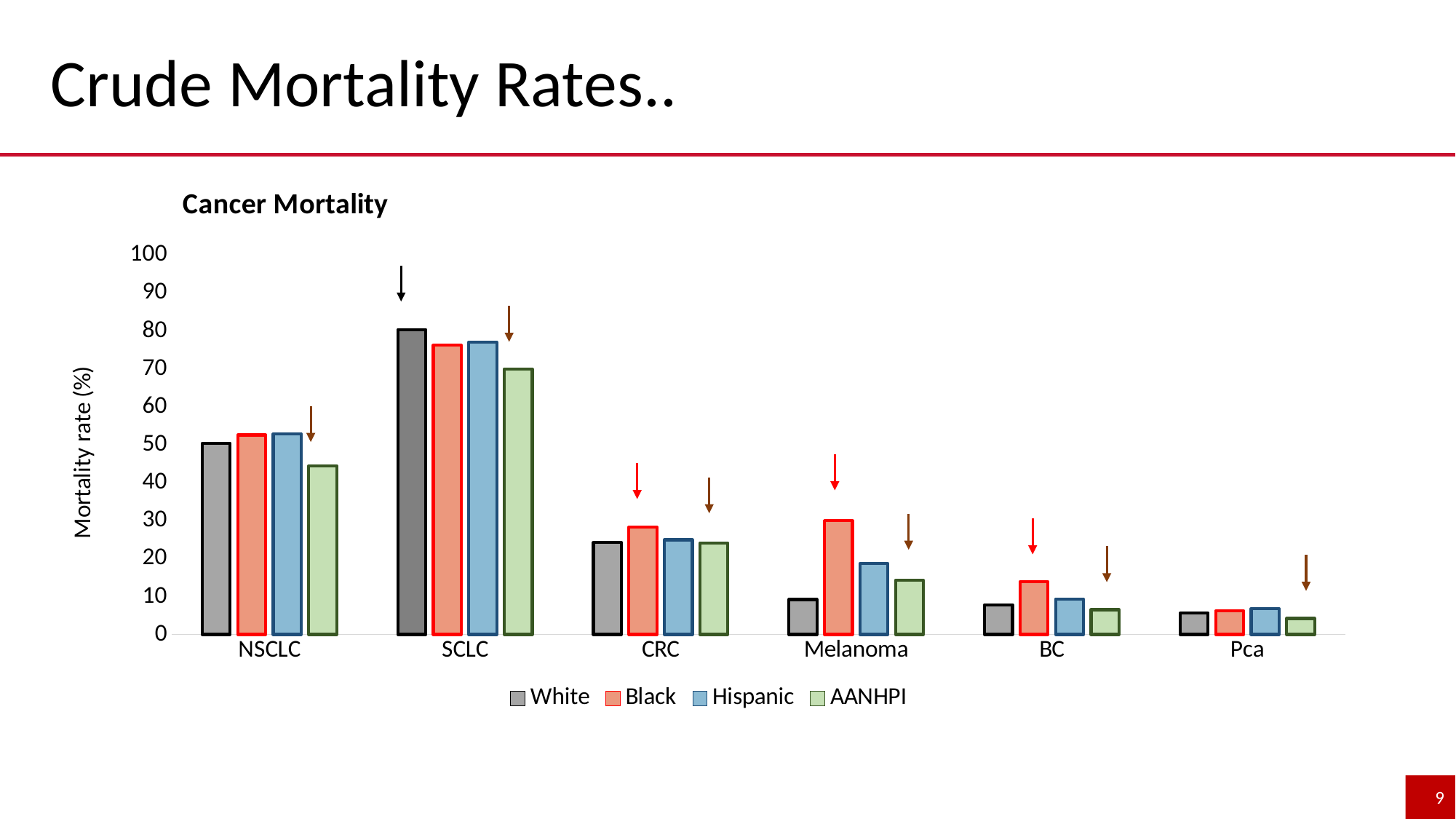

# Crude Mortality Rates..

### Chart: Cancer Mortality

| Category | White | Black | Hispanic | AANHPI |
|---|---|---|---|---|
| NSCLC | 50.35 | 52.56 | 52.92 | 44.43 |
| SCLC | 80.34 | 76.2 | 76.99 | 70.0 |
| CRC | 24.23 | 28.3 | 24.93 | 24.14 |
| Melanoma | 9.24 | 30.0 | 18.71 | 14.29 |
| BC | 7.85 | 13.91 | 9.38 | 6.53 |
| Pca | 5.64 | 6.23 | 6.82 | 4.24 |
9